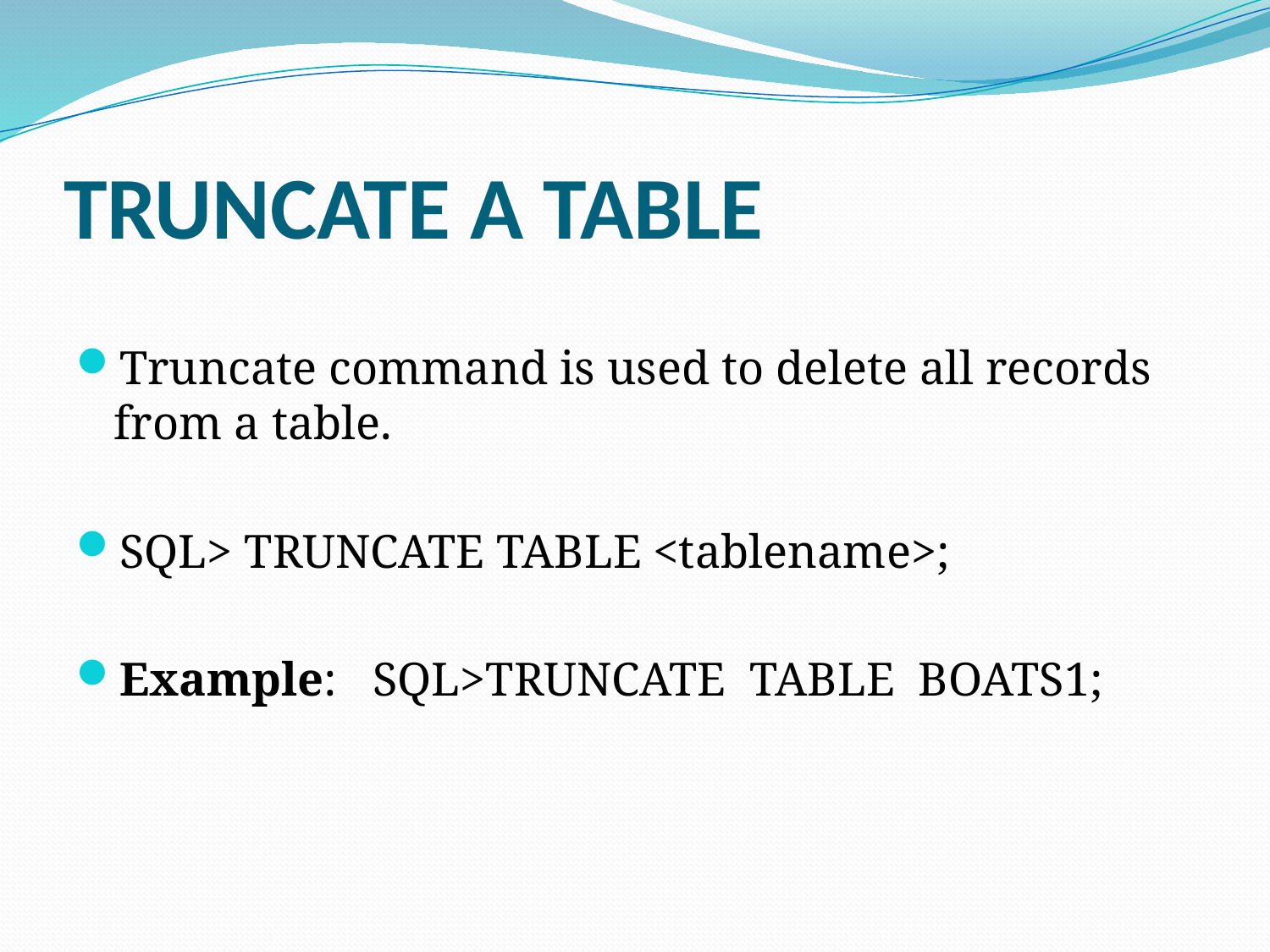

# TRUNCATE A TABLE

Truncate command is used to delete all records from a table.

SQL> TRUNCATE TABLE <tablename>;

Example:   SQL>TRUNCATE  TABLE  BOATS1;